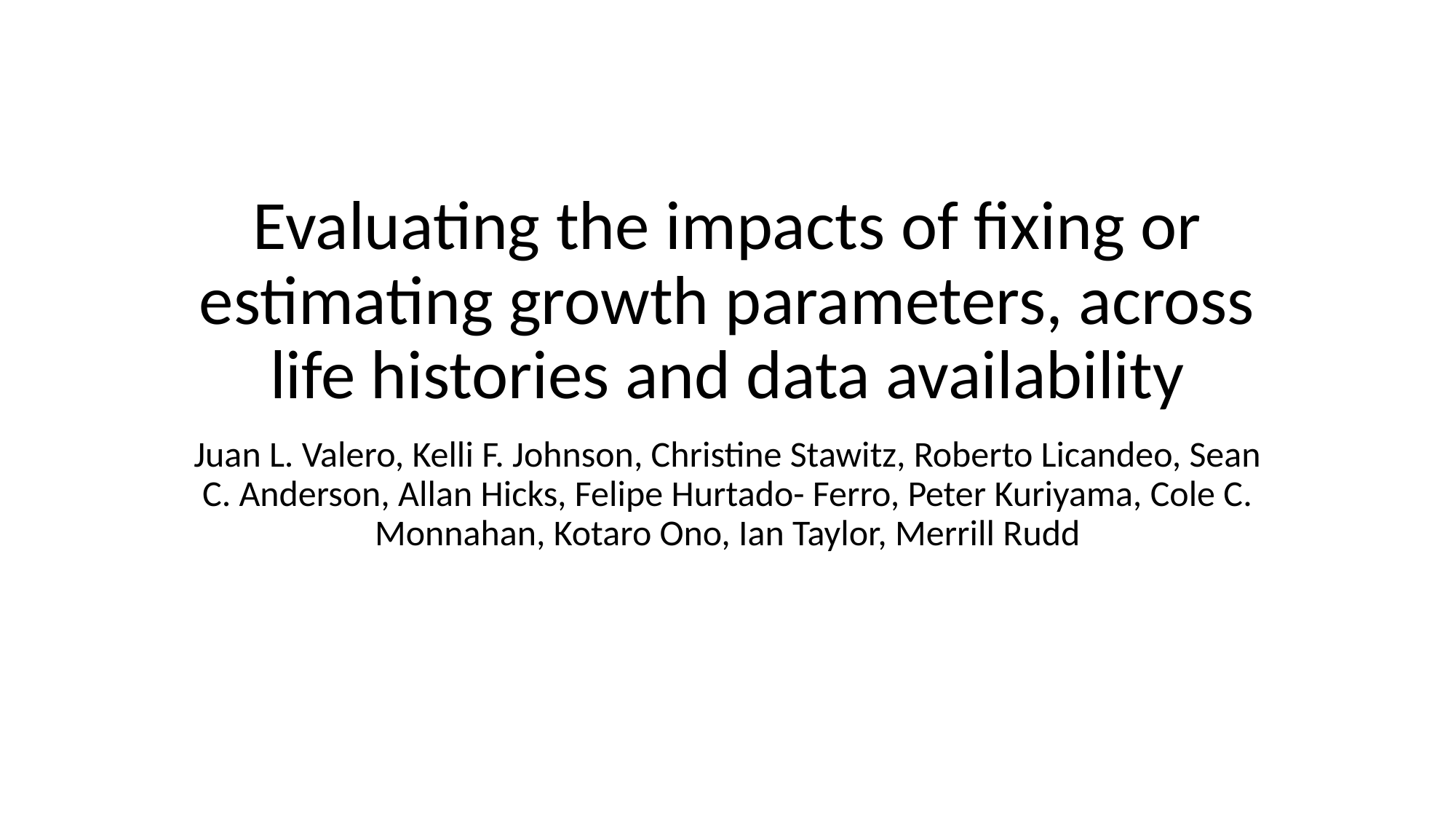

# Evaluating the impacts of fixing or estimating growth parameters, across life histories and data availability
Juan L. Valero, Kelli F. Johnson, Christine Stawitz, Roberto Licandeo, Sean C. Anderson, Allan Hicks, Felipe Hurtado- Ferro, Peter Kuriyama, Cole C. Monnahan, Kotaro Ono, Ian Taylor, Merrill Rudd